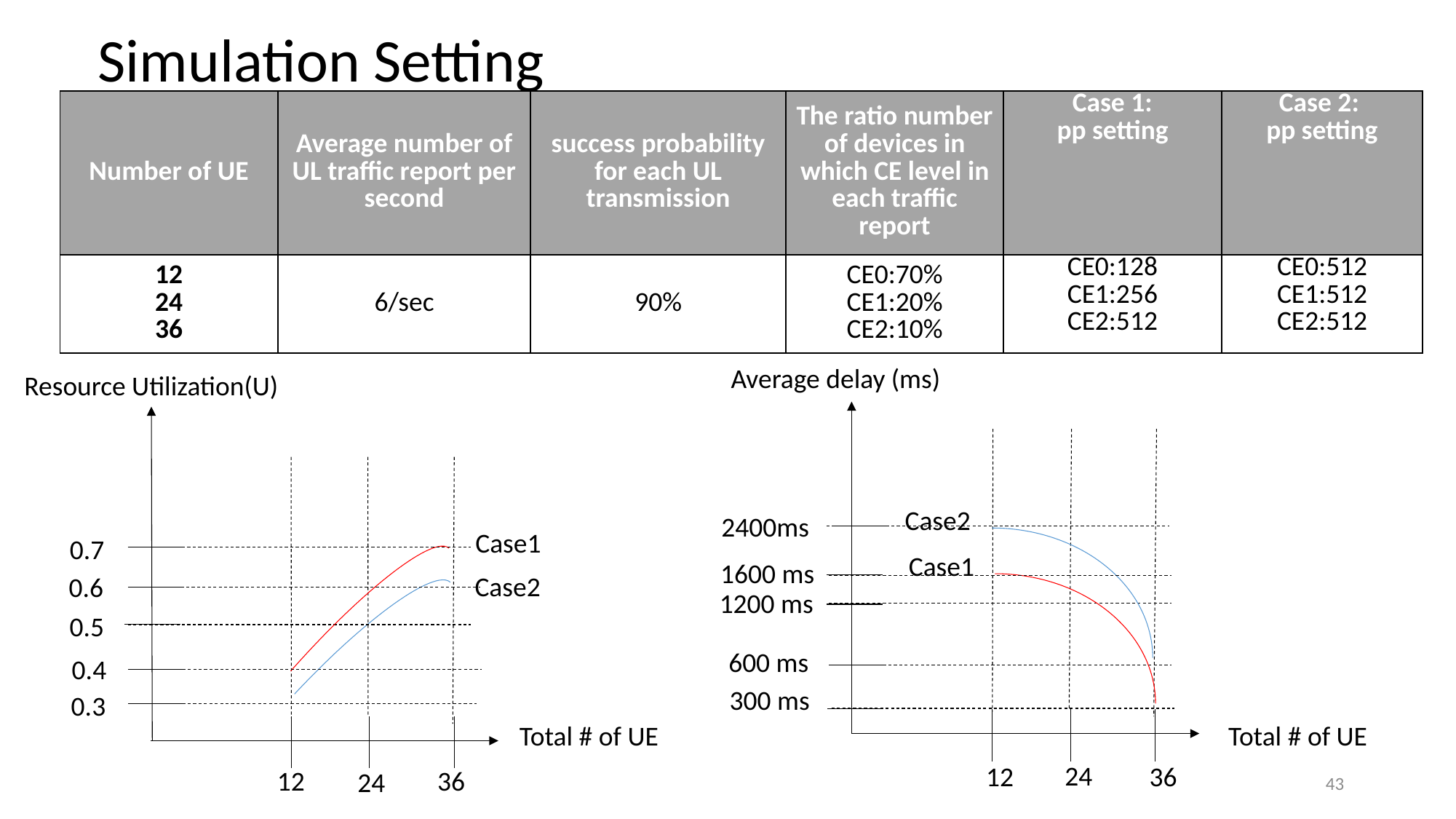

# Simulation Setting
| Number of UE | Average number of UL traffic report per second | success probability for each UL transmission | The ratio number of devices in which CE level in each traffic report | Case 1: pp setting | Case 2: pp setting |
| --- | --- | --- | --- | --- | --- |
| 12 24 36 | 6/sec | 90% | CE0:70% CE1:20% CE2:10% | CE0:128 CE1:256 CE2:512 | CE0:512 CE1:512 CE2:512 |
Average delay (ms)
Resource Utilization(U)

Case2

2400ms
Case1
0.7

Case1
1600 ms
Case2
0.6
1200 ms
0.5
600 ms
0.4
300 ms
0.3
Total # of UE
Total # of UE
24
12
36
36
12
24
43